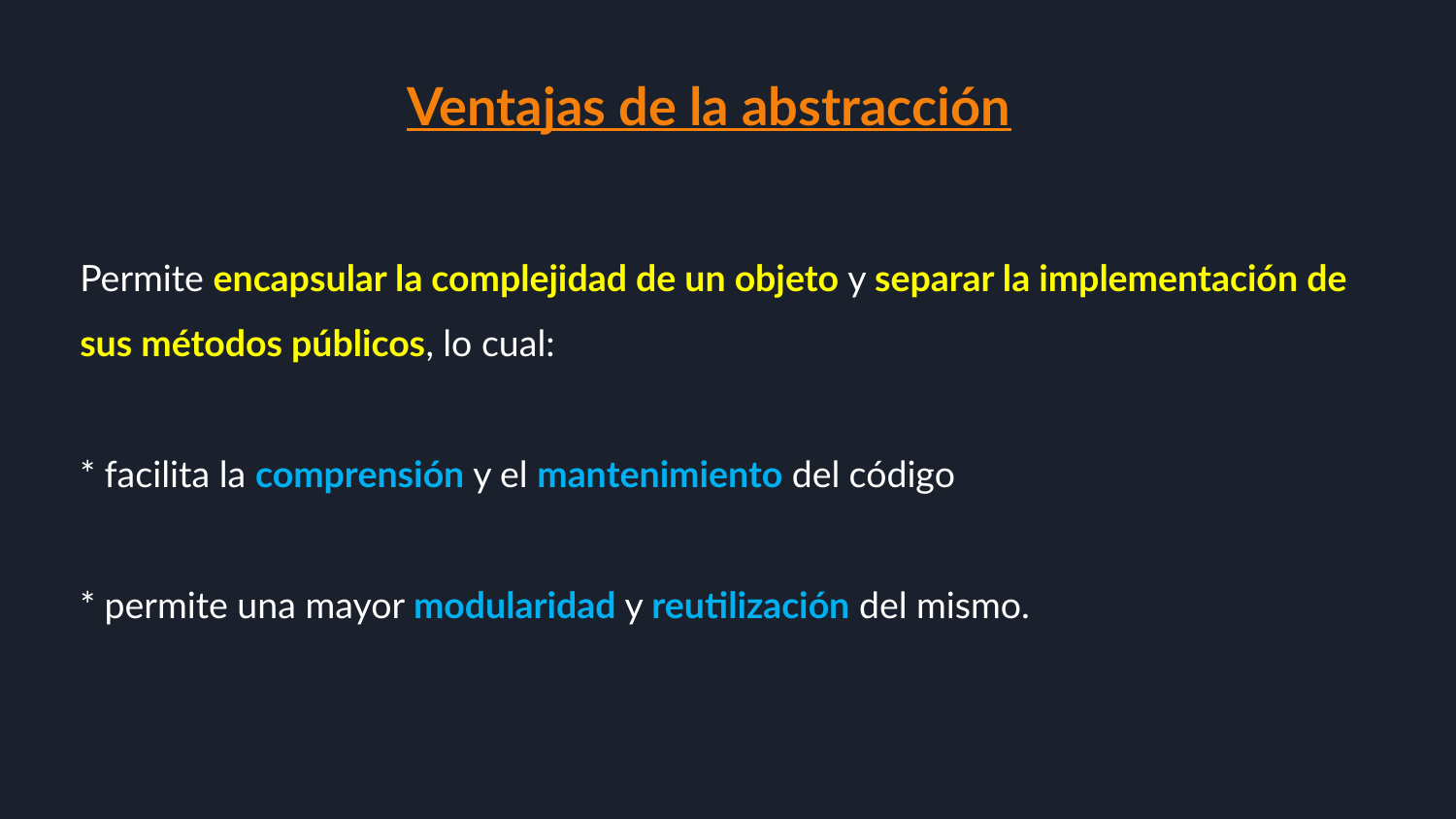

Ventajas de la abstracción
Permite encapsular la complejidad de un objeto y separar la implementación de sus métodos públicos, lo cual:

* facilita la comprensión y el mantenimiento del código

* permite una mayor modularidad y reutilización del mismo.